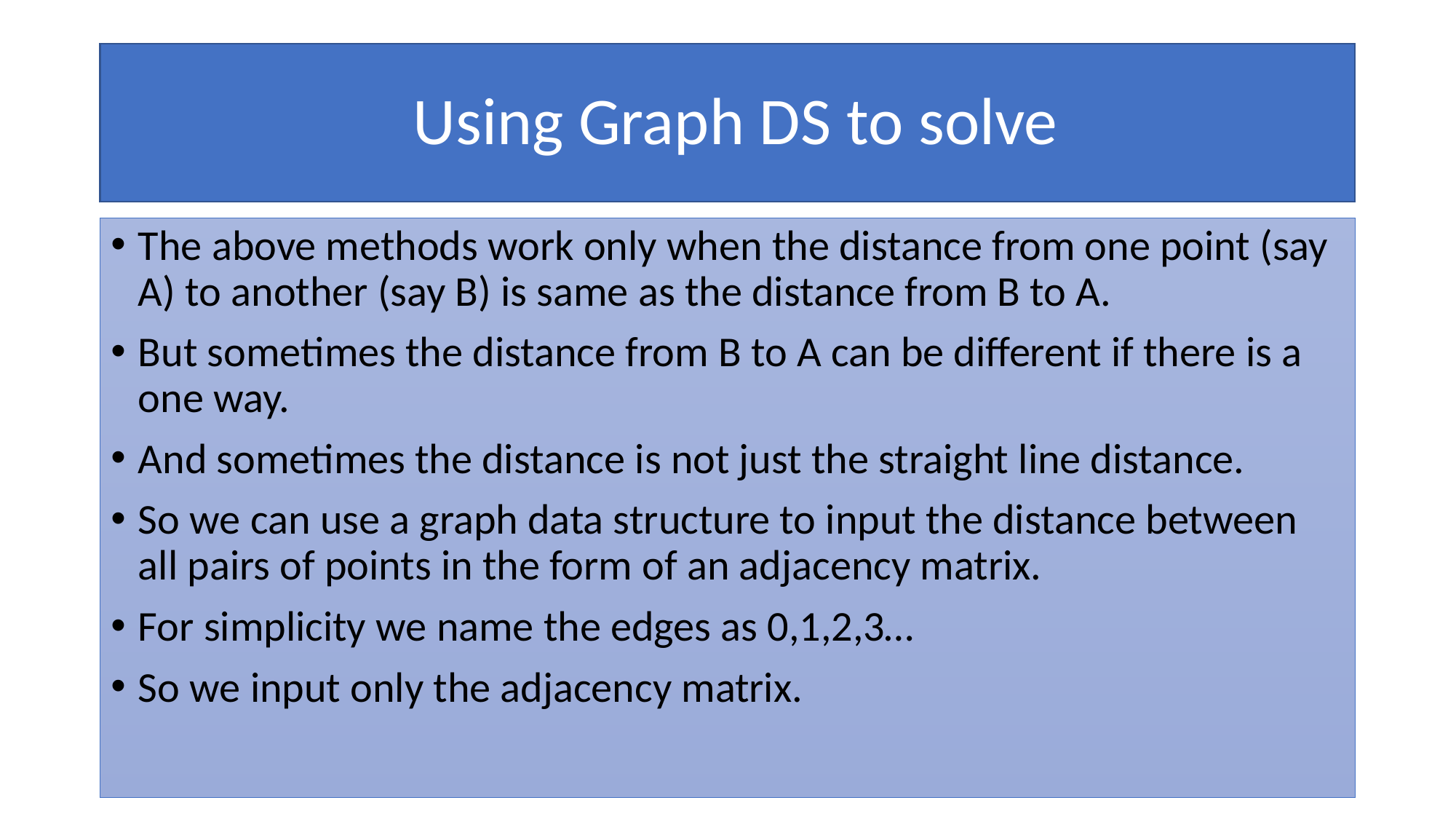

# Using Graph DS to solve
The above methods work only when the distance from one point (say A) to another (say B) is same as the distance from B to A.
But sometimes the distance from B to A can be different if there is a one way.
And sometimes the distance is not just the straight line distance.
So we can use a graph data structure to input the distance between all pairs of points in the form of an adjacency matrix.
For simplicity we name the edges as 0,1,2,3…
So we input only the adjacency matrix.